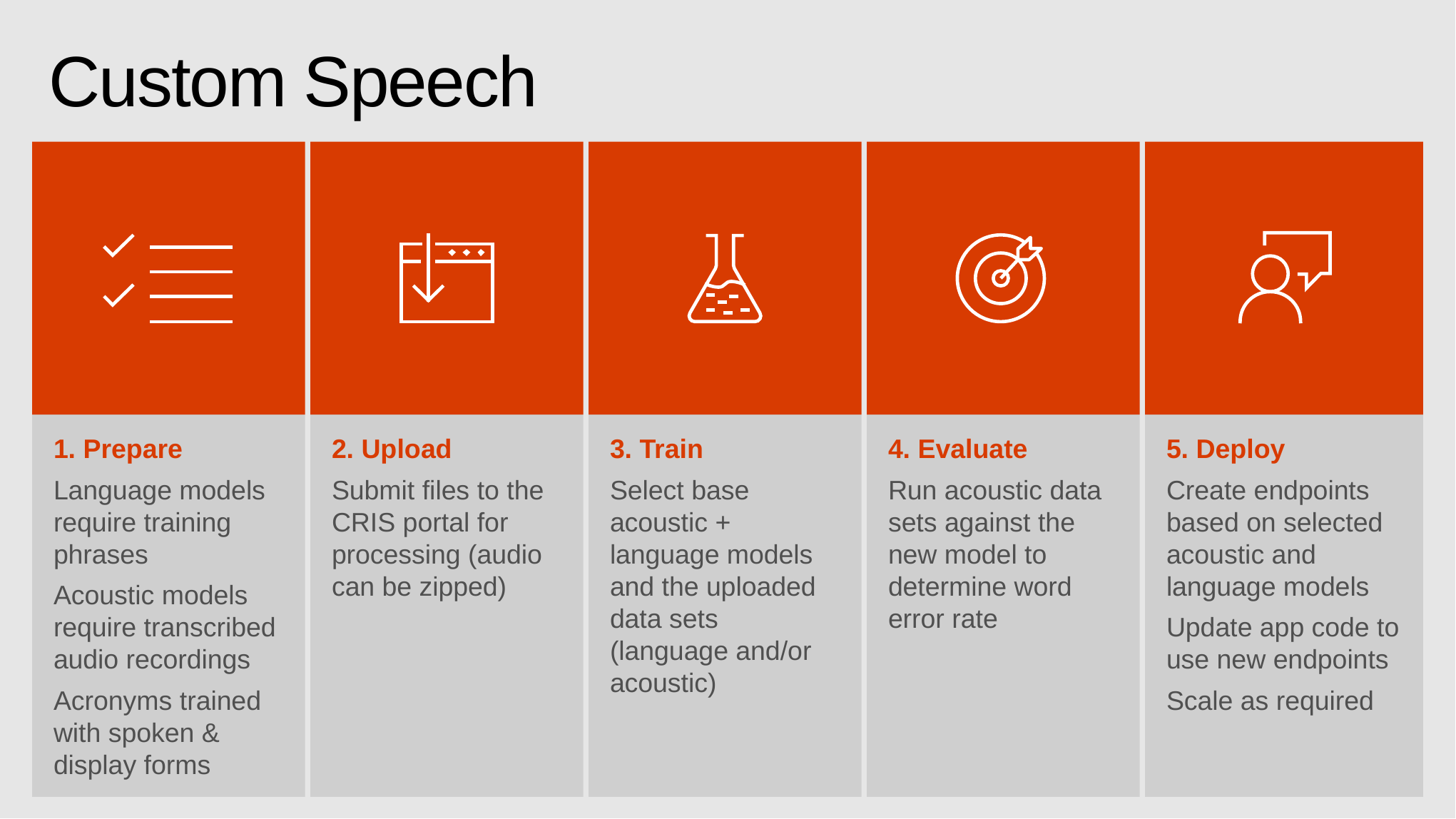

# Custom Speech

1. Prepare
Language models require training phrases
Acoustic models require transcribed audio recordings
Acronyms trained with spoken & display forms

2. Upload
Submit files to the CRIS portal for processing (audio can be zipped)

3. Train
Select base acoustic + language models and the uploaded data sets (language and/or acoustic)

4. Evaluate
Run acoustic data sets against the new model to determine word error rate

5. Deploy
Create endpoints based on selected acoustic and language models
Update app code to use new endpoints
Scale as required